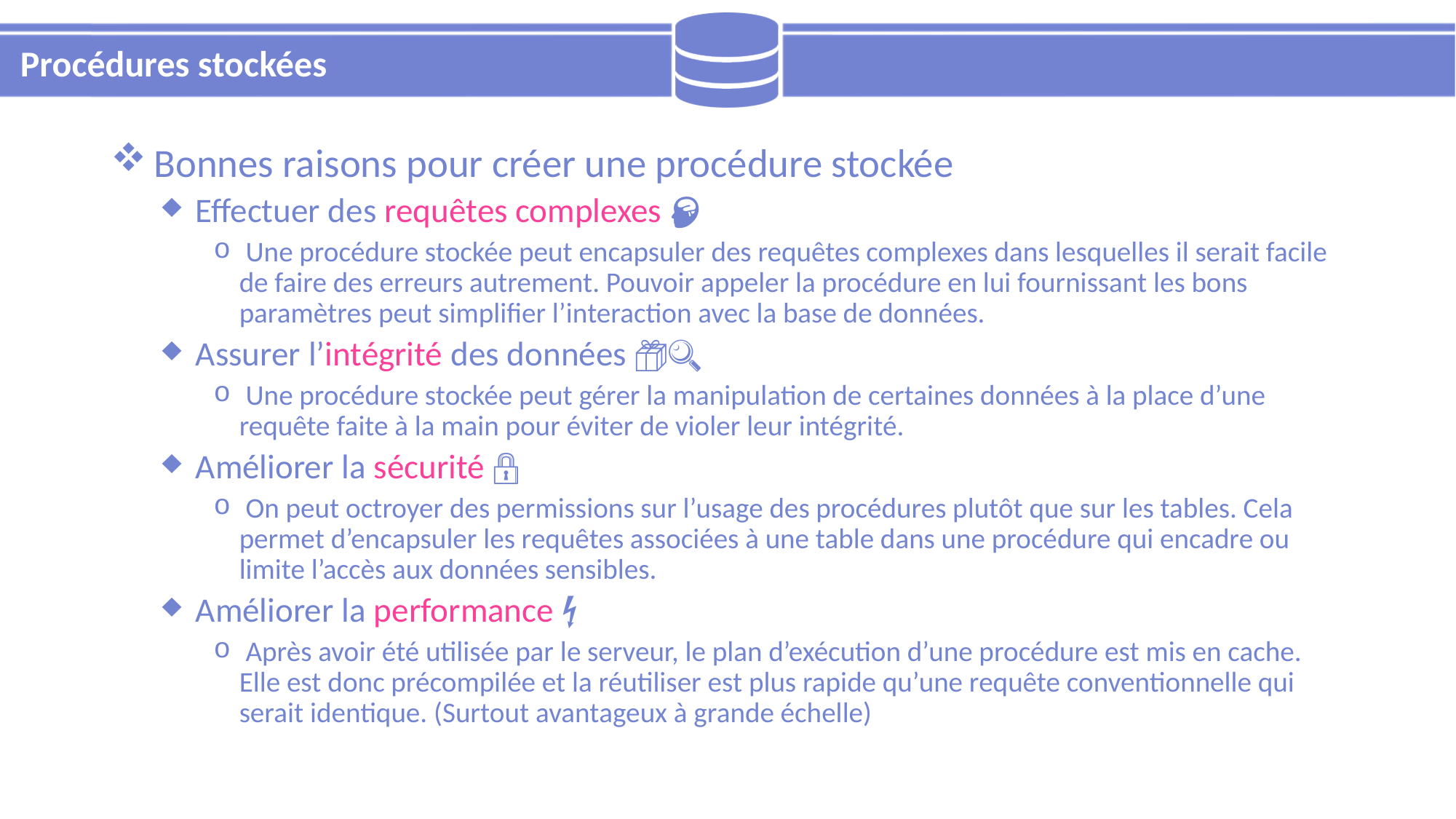

# Procédures stockées
 Bonnes raisons pour créer une procédure stockée
 Effectuer des requêtes complexes 🧠
 Une procédure stockée peut encapsuler des requêtes complexes dans lesquelles il serait facile de faire des erreurs autrement. Pouvoir appeler la procédure en lui fournissant les bons paramètres peut simplifier l’interaction avec la base de données.
 Assurer l’intégrité des données 📦🔍
 Une procédure stockée peut gérer la manipulation de certaines données à la place d’une requête faite à la main pour éviter de violer leur intégrité.
 Améliorer la sécurité 🔒
 On peut octroyer des permissions sur l’usage des procédures plutôt que sur les tables. Cela permet d’encapsuler les requêtes associées à une table dans une procédure qui encadre ou limite l’accès aux données sensibles.
 Améliorer la performance ⚡
 Après avoir été utilisée par le serveur, le plan d’exécution d’une procédure est mis en cache. Elle est donc précompilée et la réutiliser est plus rapide qu’une requête conventionnelle qui serait identique. (Surtout avantageux à grande échelle)